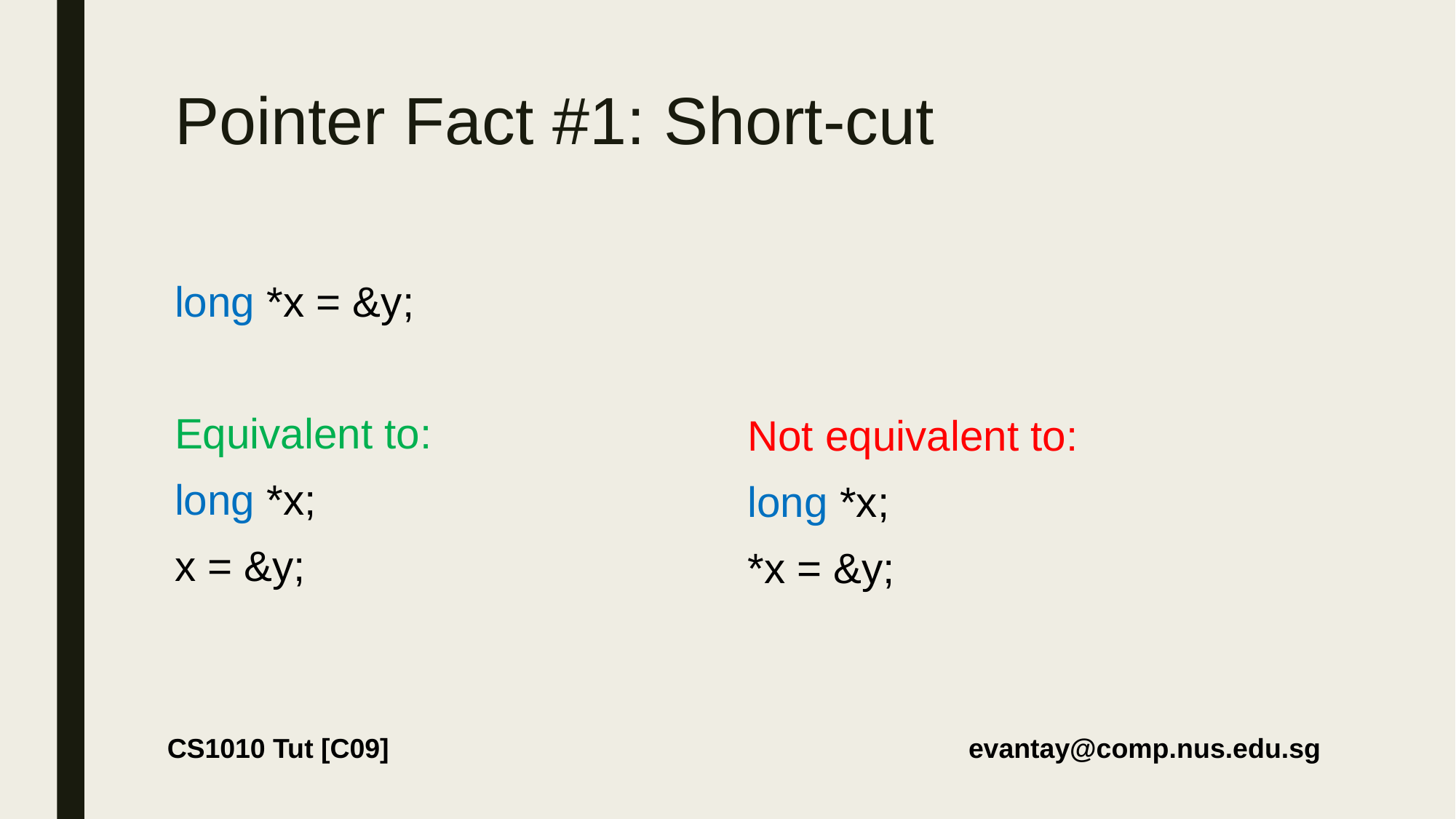

# Pointer Fact #1: Short-cut

Not equivalent to:
long *x;
*x = &y;

long *x = &y;

Equivalent to:
long *x;
x = &y;